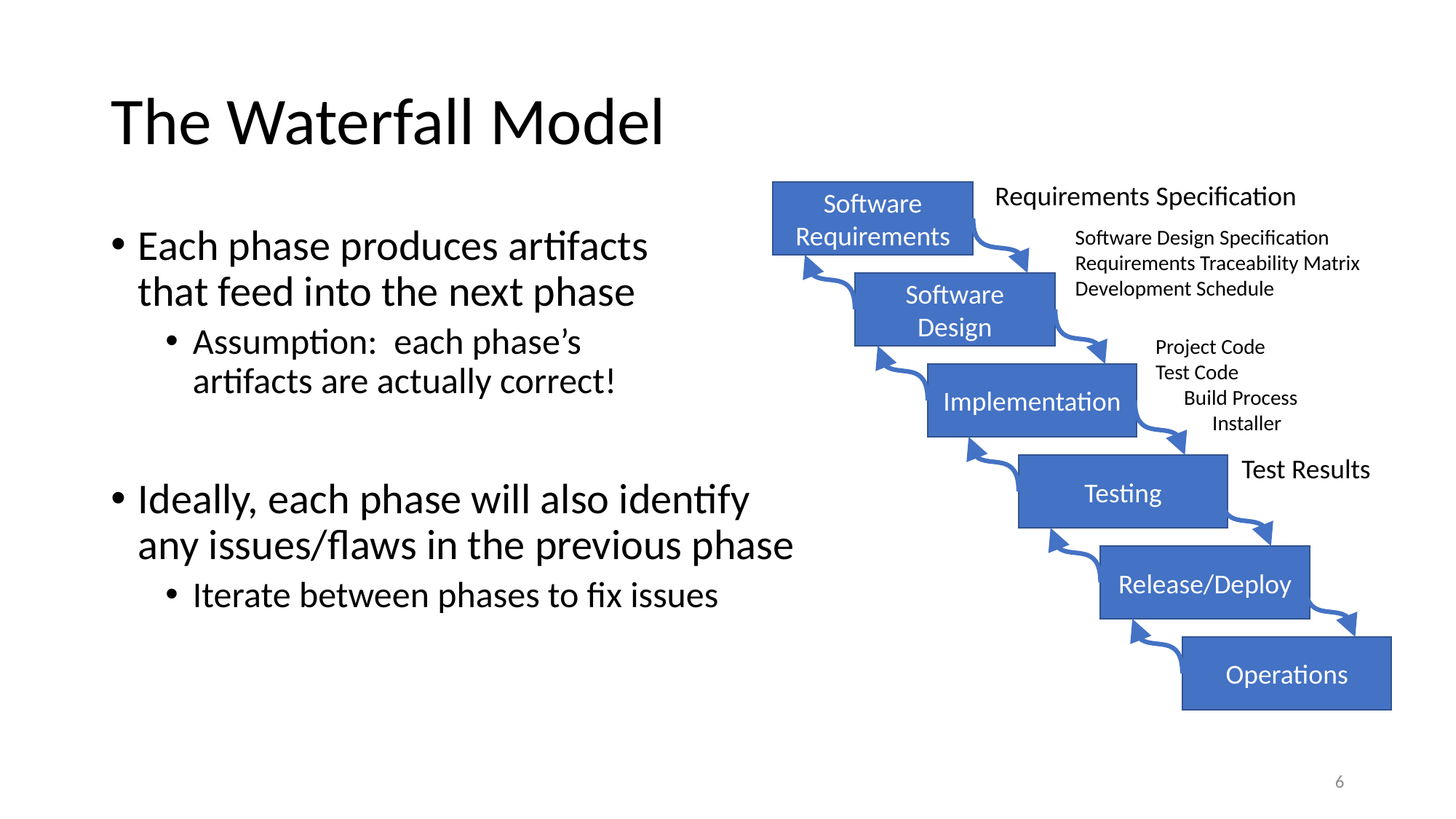

# The Waterfall Model
Requirements Specification
Software
Requirements
Software Design Specification
Requirements Traceability Matrix
Development Schedule
Software
Design
Project Code
Test Code
      Build Process
            Installer
Implementation
Test Results
Testing
Release/Deploy
Operations
Each phase produces artifacts
that feed into the next phase
Assumption:  each phase’s
artifacts are actually correct!

Ideally, each phase will also identify
any issues/flaws in the previous phase
Iterate between phases to fix issues
6